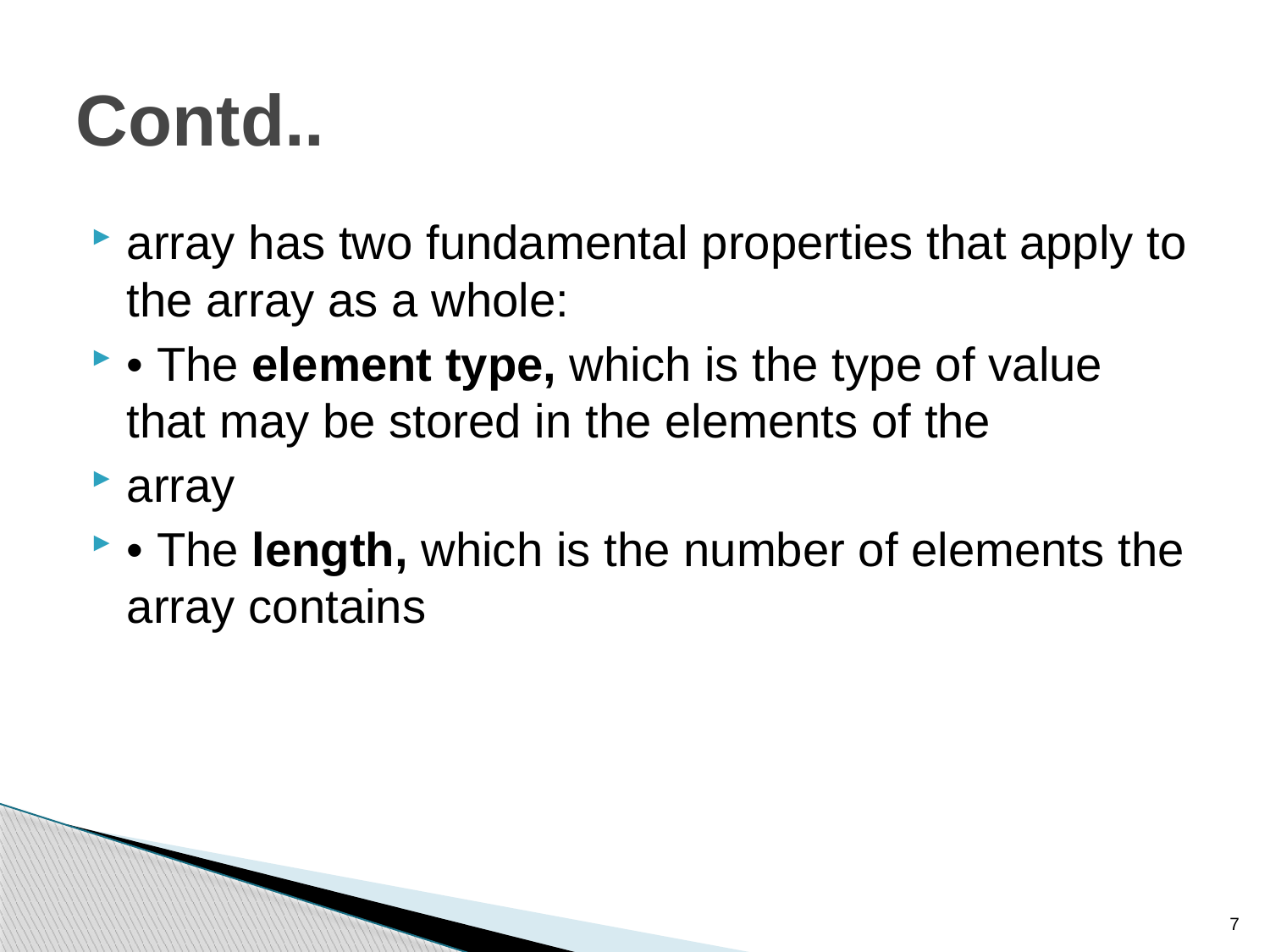

# Contd..
array has two fundamental properties that apply to the array as a whole:
• The element type, which is the type of value that may be stored in the elements of the
array
• The length, which is the number of elements the array contains
7